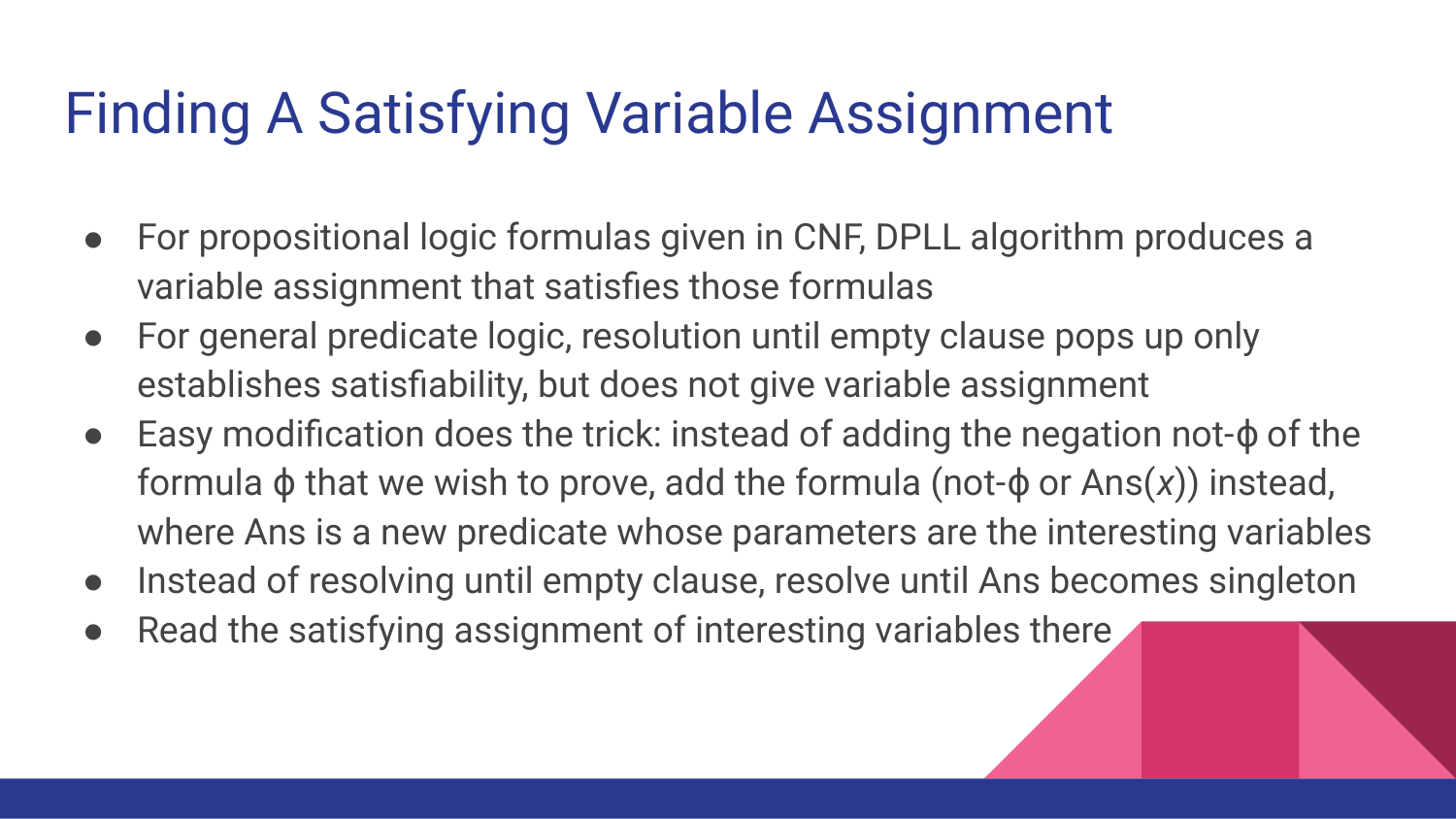

# Finding A Satisfying Variable Assignment
For propositional logic formulas given in CNF, DPLL algorithm produces a variable assignment that satisfies those formulas
For general predicate logic, resolution until empty clause pops up only establishes satisfiability, but does not give variable assignment
Easy modification does the trick: instead of adding the negation not-ɸ of the formula ɸ that we wish to prove, add the formula (not-ɸ or Ans(x)) instead, where Ans is a new predicate whose parameters are the interesting variables
Instead of resolving until empty clause, resolve until Ans becomes singleton
Read the satisfying assignment of interesting variables there